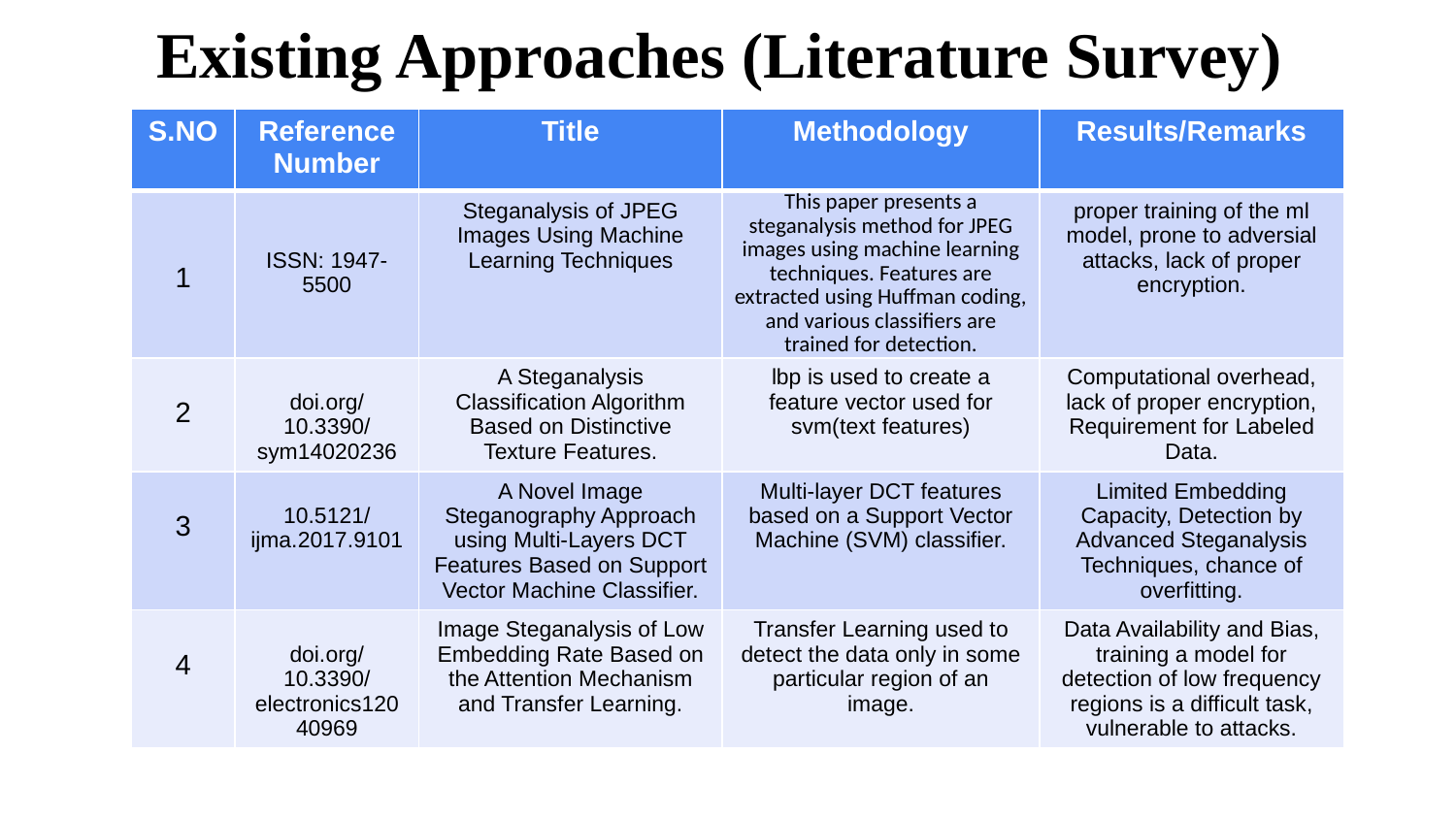

Existing Approaches (Literature Survey)
| S.NO | Reference Number | Title | Methodology | Results/Remarks |
| --- | --- | --- | --- | --- |
| 1 | ISSN: 1947-5500 | Steganalysis of JPEG Images Using Machine Learning Techniques | This paper presents a steganalysis method for JPEG images using machine learning techniques. Features are extracted using Huffman coding, and various classifiers are trained for detection. | proper training of the ml model, prone to adversial attacks, lack of proper encryption. |
| 2 | doi.org/10.3390/sym14020236 | A Steganalysis Classification Algorithm Based on Distinctive Texture Features. | lbp is used to create a feature vector used for svm(text features) | Computational overhead, lack of proper encryption, Requirement for Labeled Data. |
| 3 | 10.5121/ijma.2017.9101 | A Novel Image Steganography Approach using Multi-Layers DCT Features Based on Support Vector Machine Classifier. | Multi-layer DCT features based on a Support Vector Machine (SVM) classifier. | Limited Embedding Capacity, Detection by Advanced Steganalysis Techniques, chance of overfitting. |
| 4 | doi.org/10.3390/electronics12040969 | Image Steganalysis of Low Embedding Rate Based on the Attention Mechanism and Transfer Learning. | Transfer Learning used to detect the data only in some particular region of an image. | Data Availability and Bias, training a model for detection of low frequency regions is a difficult task, vulnerable to attacks. |